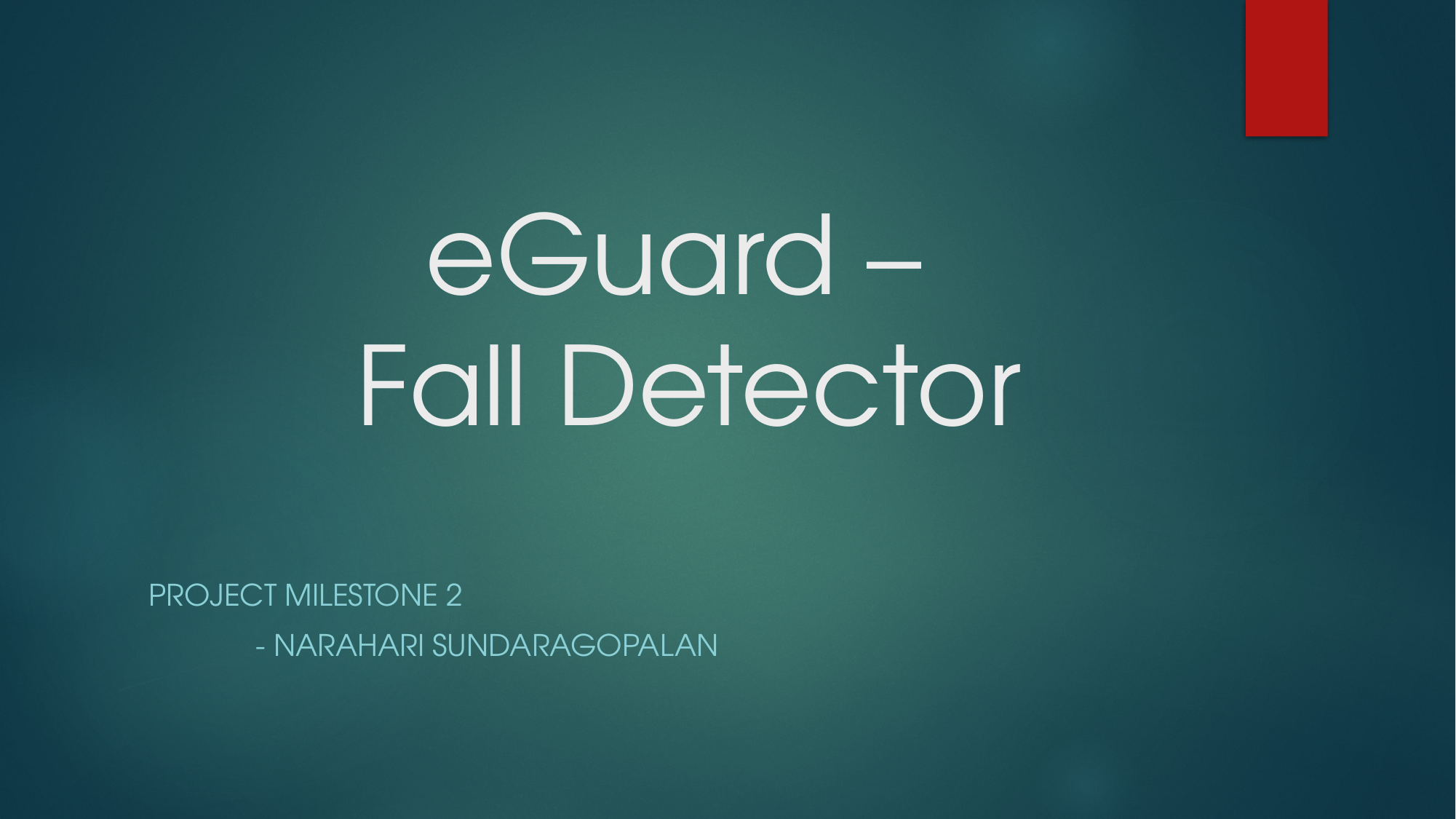

# eGuard – Fall Detector
project MILESTONE 2
											- Narahari Sundaragopalan